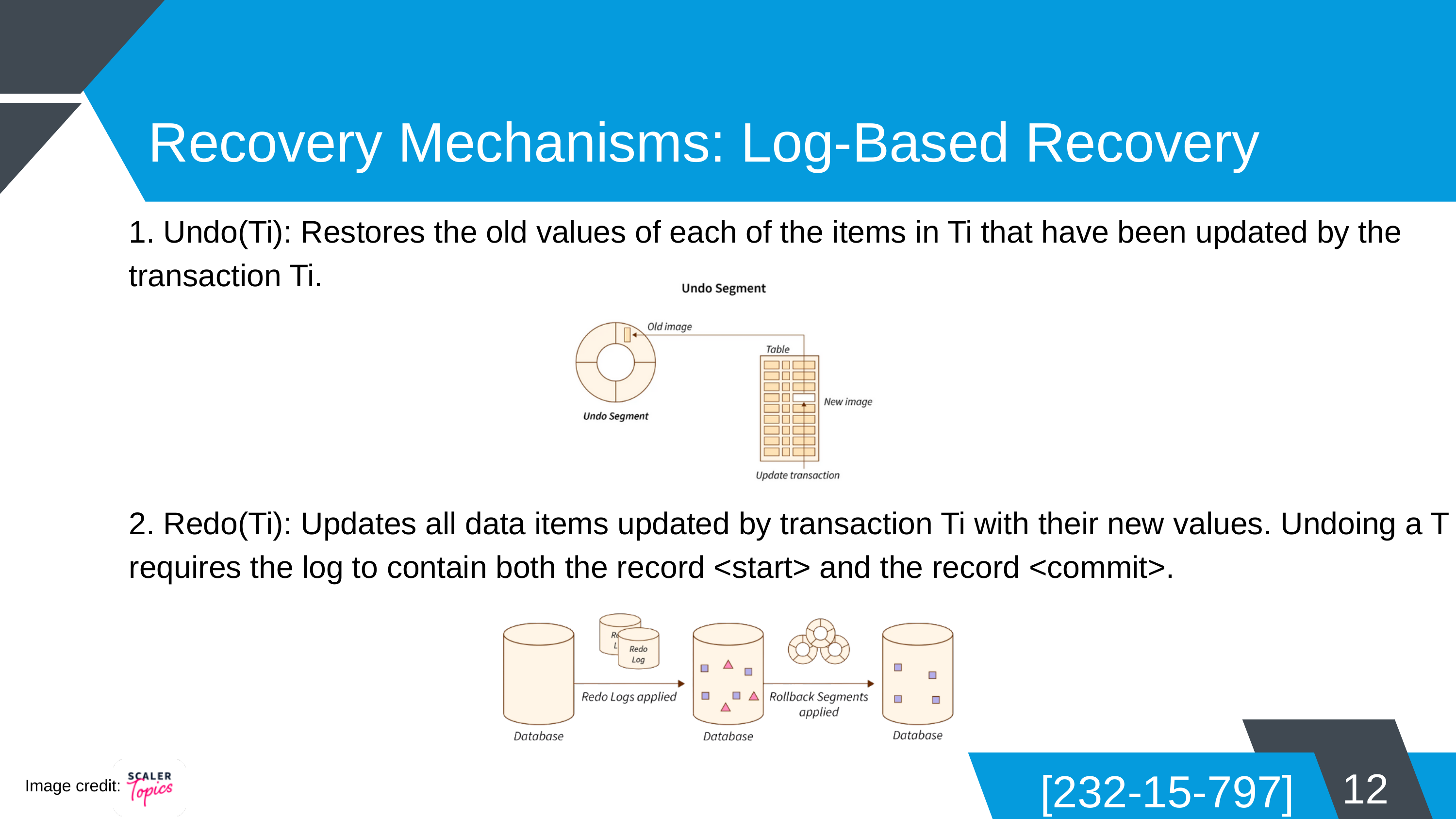

Recovery Mechanisms: Log-Based Recovery

1. Undo(Ti): Restores the old values of each of the items in Ti that have been updated by the transaction Ti.

2. Redo(Ti): Updates all data items updated by transaction Ti with their new values. Undoing a T requires the log to contain both the record <start> and the record <commit>.

12
[232-15-797]

Image credit: